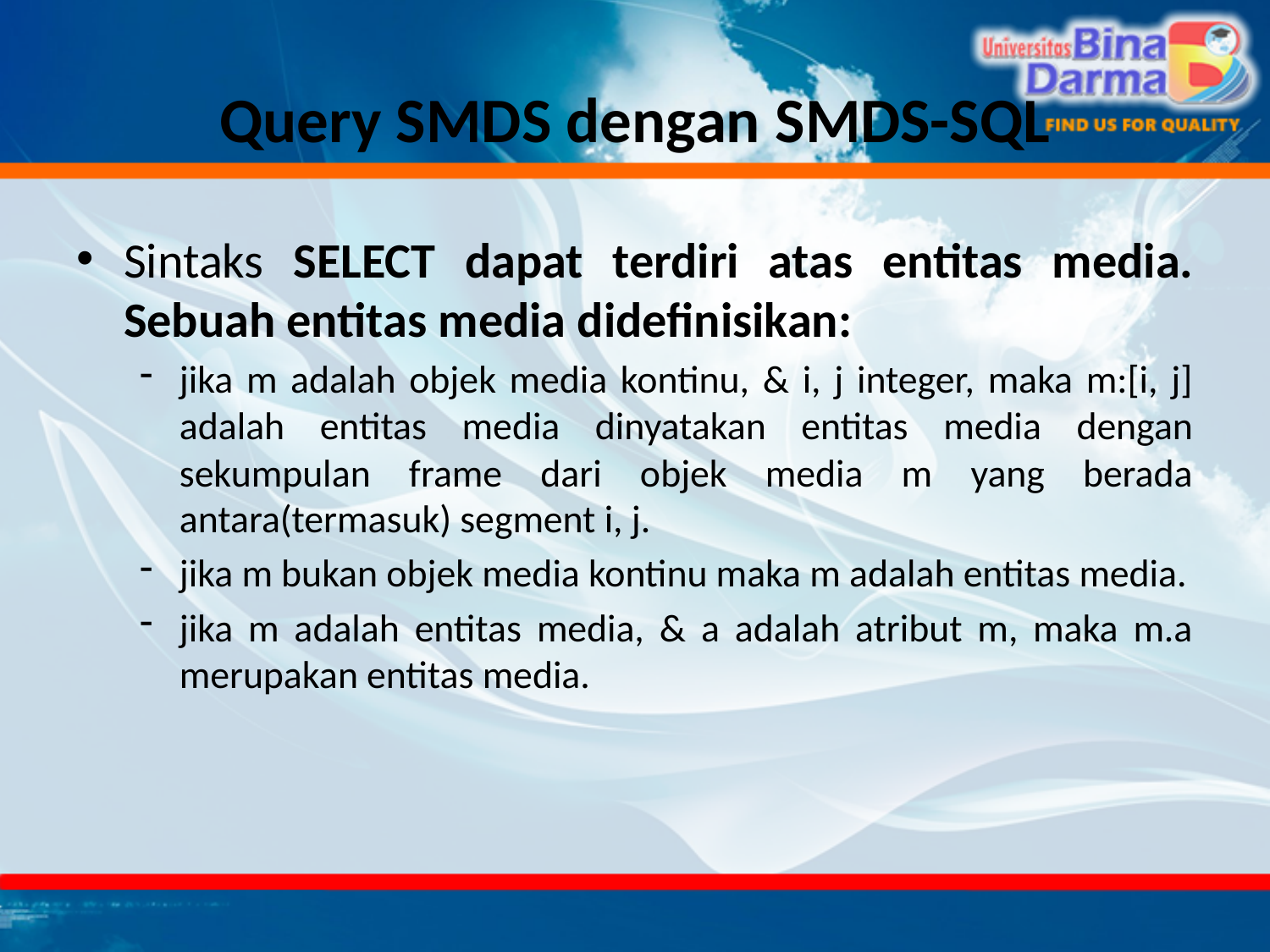

# Query SMDS dengan SMDS-SQL
Sintaks SELECT dapat terdiri atas entitas media. Sebuah entitas media didefinisikan:
jika m adalah objek media kontinu, & i, j integer, maka m:[i, j] adalah entitas media dinyatakan entitas media dengan sekumpulan frame dari objek media m yang berada antara(termasuk) segment i, j.
jika m bukan objek media kontinu maka m adalah entitas media.
jika m adalah entitas media, & a adalah atribut m, maka m.a merupakan entitas media.